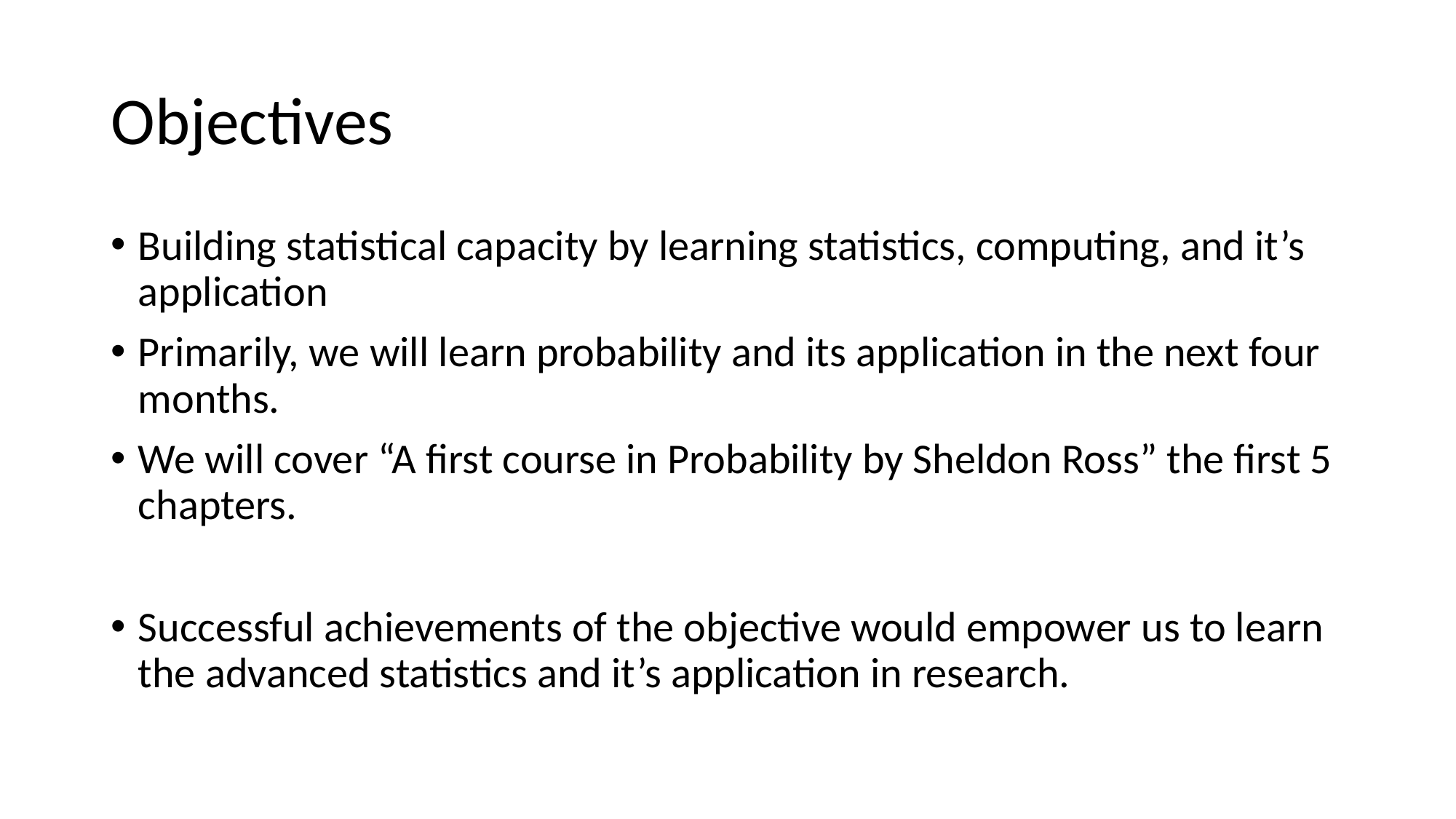

# Objectives
Building statistical capacity by learning statistics, computing, and it’s application
Primarily, we will learn probability and its application in the next four months.
We will cover “A first course in Probability by Sheldon Ross” the first 5 chapters.

Successful achievements of the objective would empower us to learn the advanced statistics and it’s application in research.